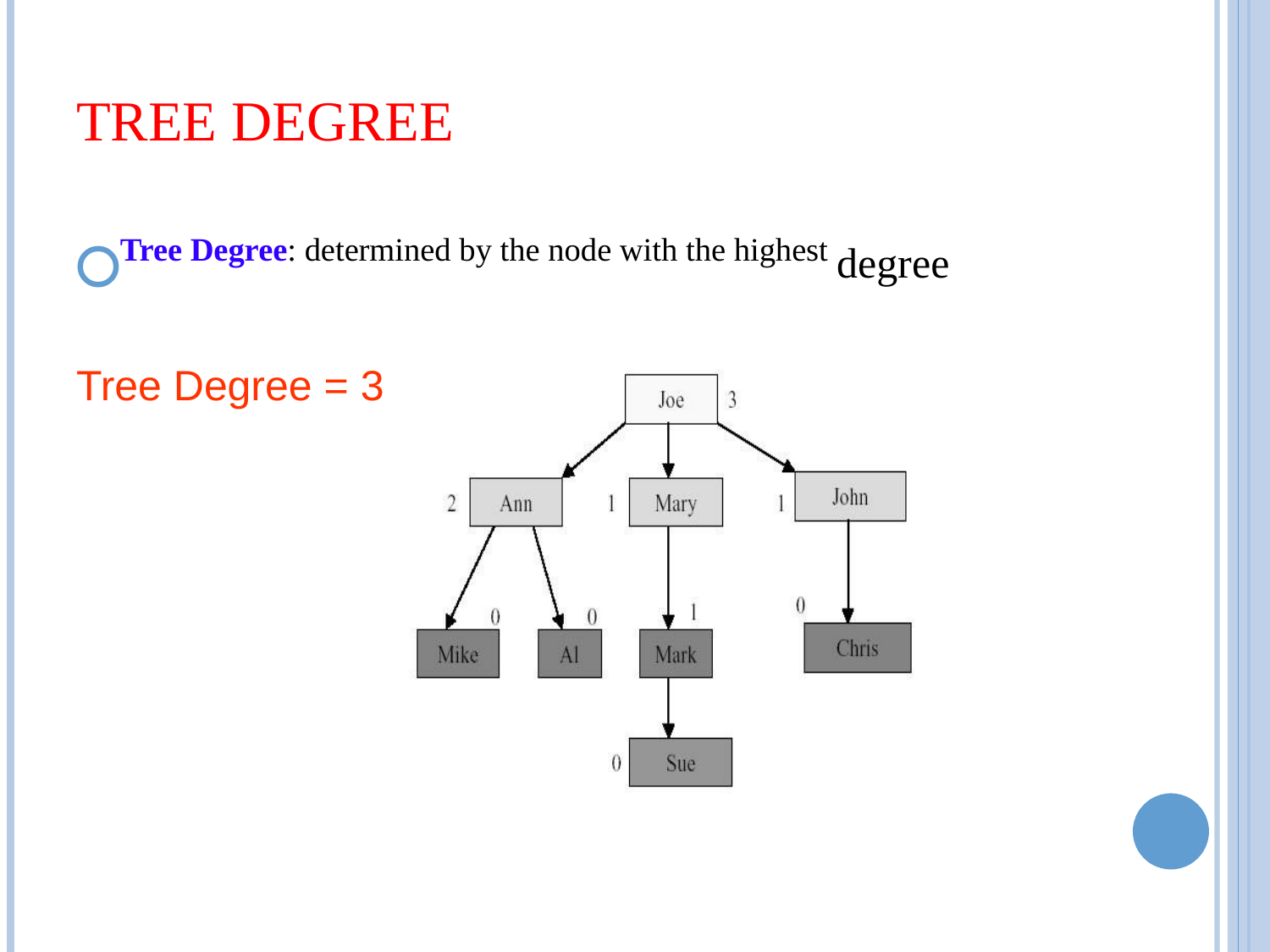

# Tree Degree
Tree Degree: determined by the node with the highest degree

Tree Degree = 3